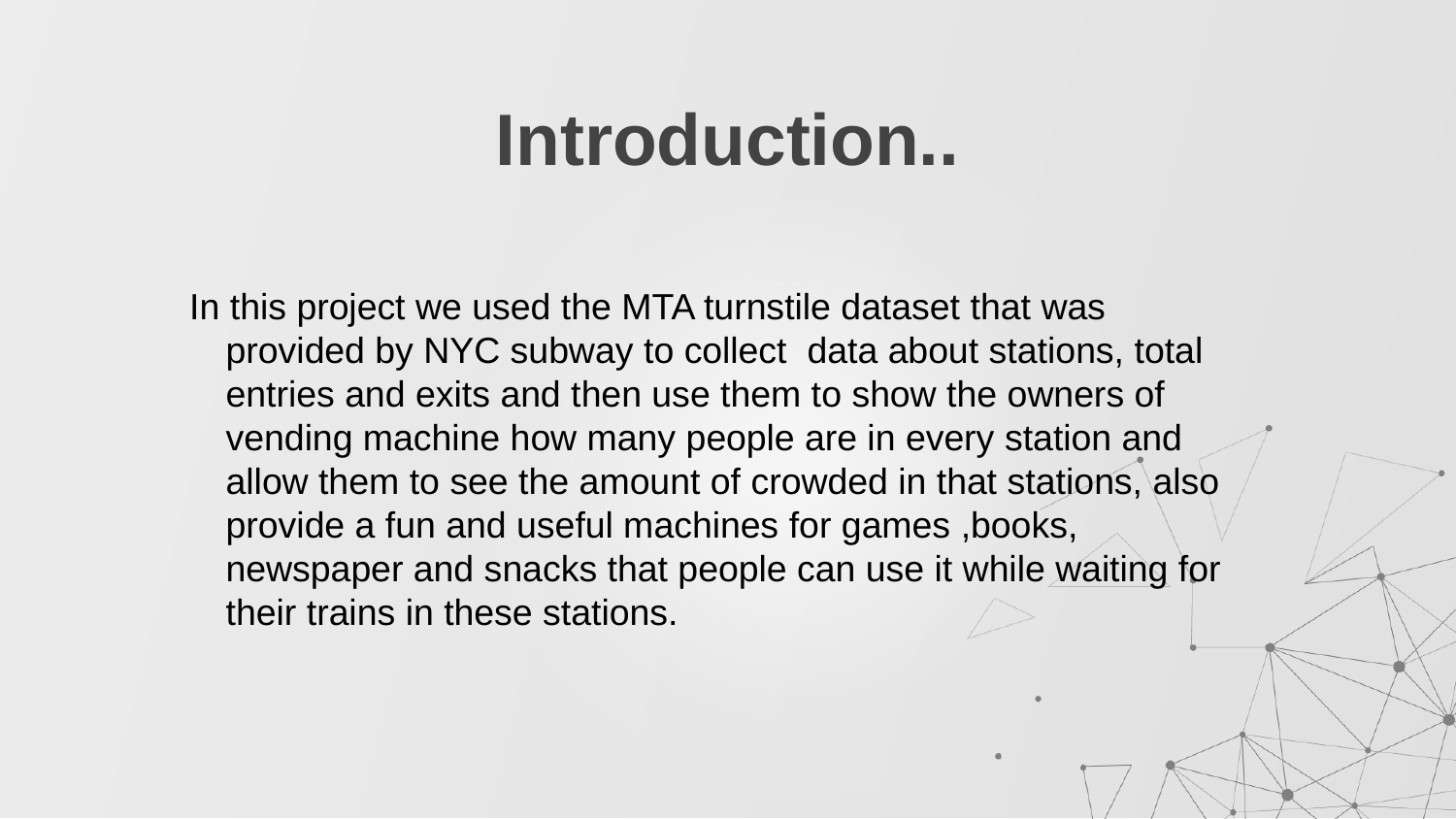

# Introduction..
In this project we used the MTA turnstile dataset that was provided by NYC subway to collect  data about stations, total entries and exits and then use them to show the owners of vending machine how many people are in every station and allow them to see the amount of crowded in that stations, also provide a fun and useful machines for games ,books, newspaper and snacks that people can use it while waiting for their trains in these stations.